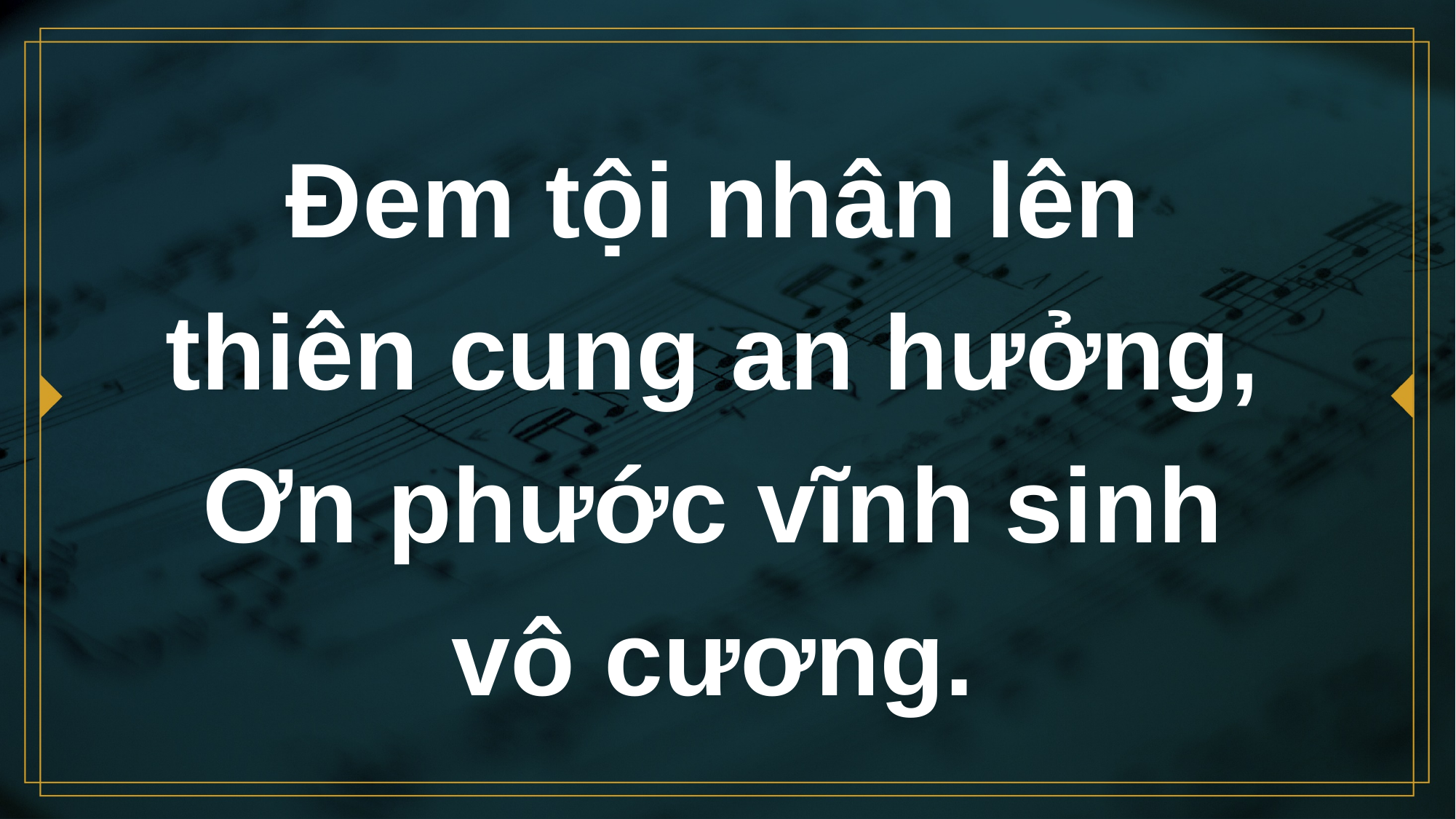

# Đem tội nhân lên thiên cung an hưởng, Ơn phước vĩnh sinh vô cương.